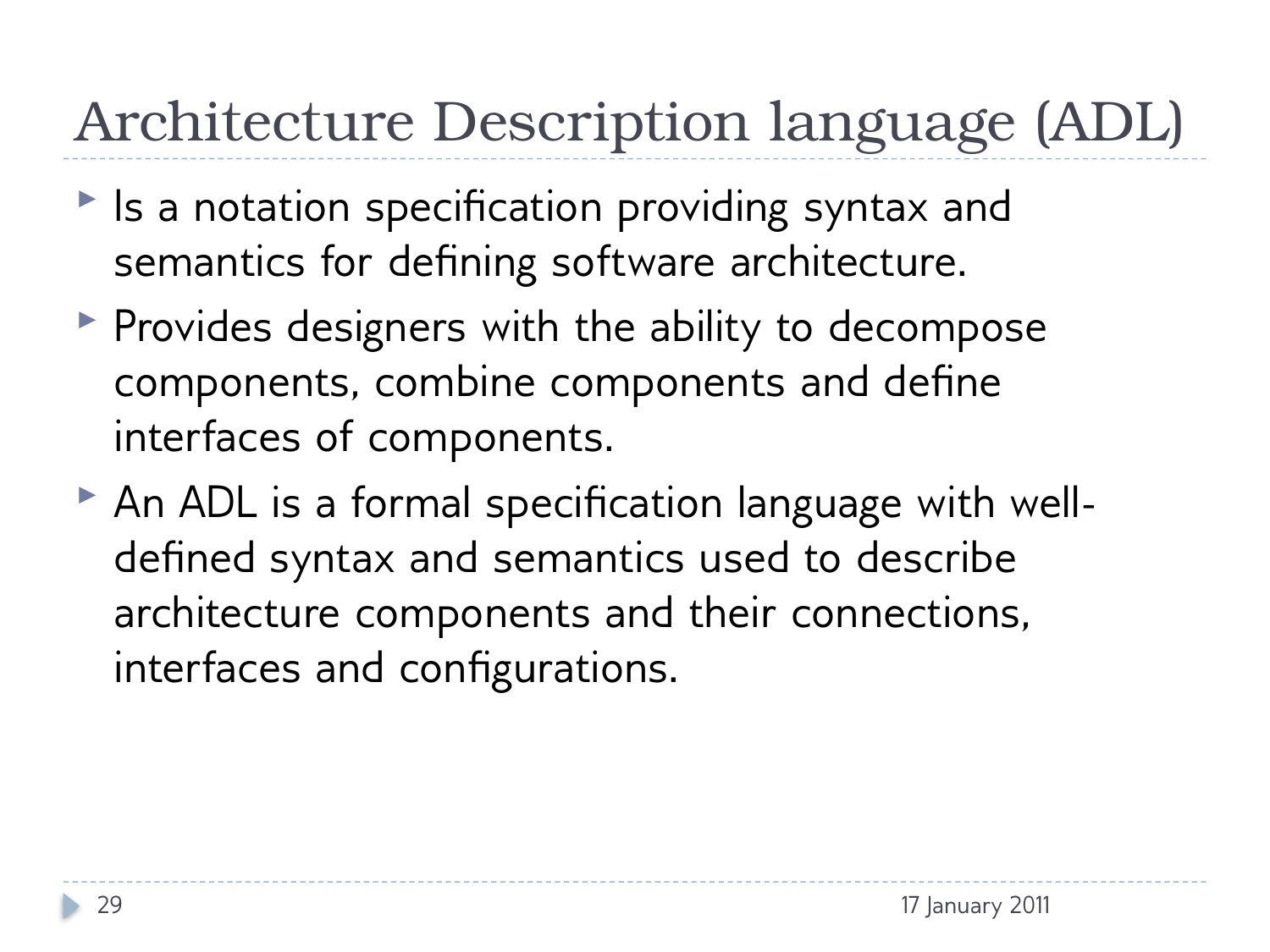

# Architecture Description language (ADL)
Is a notation specification providing syntax and semantics for defining software architecture.
Provides designers with the ability to decompose components, combine components and define interfaces of components.
An ADL is a formal specification language with well-defined syntax and semantics used to describe architecture components and their connections, interfaces and configurations.
29
17 January 2011